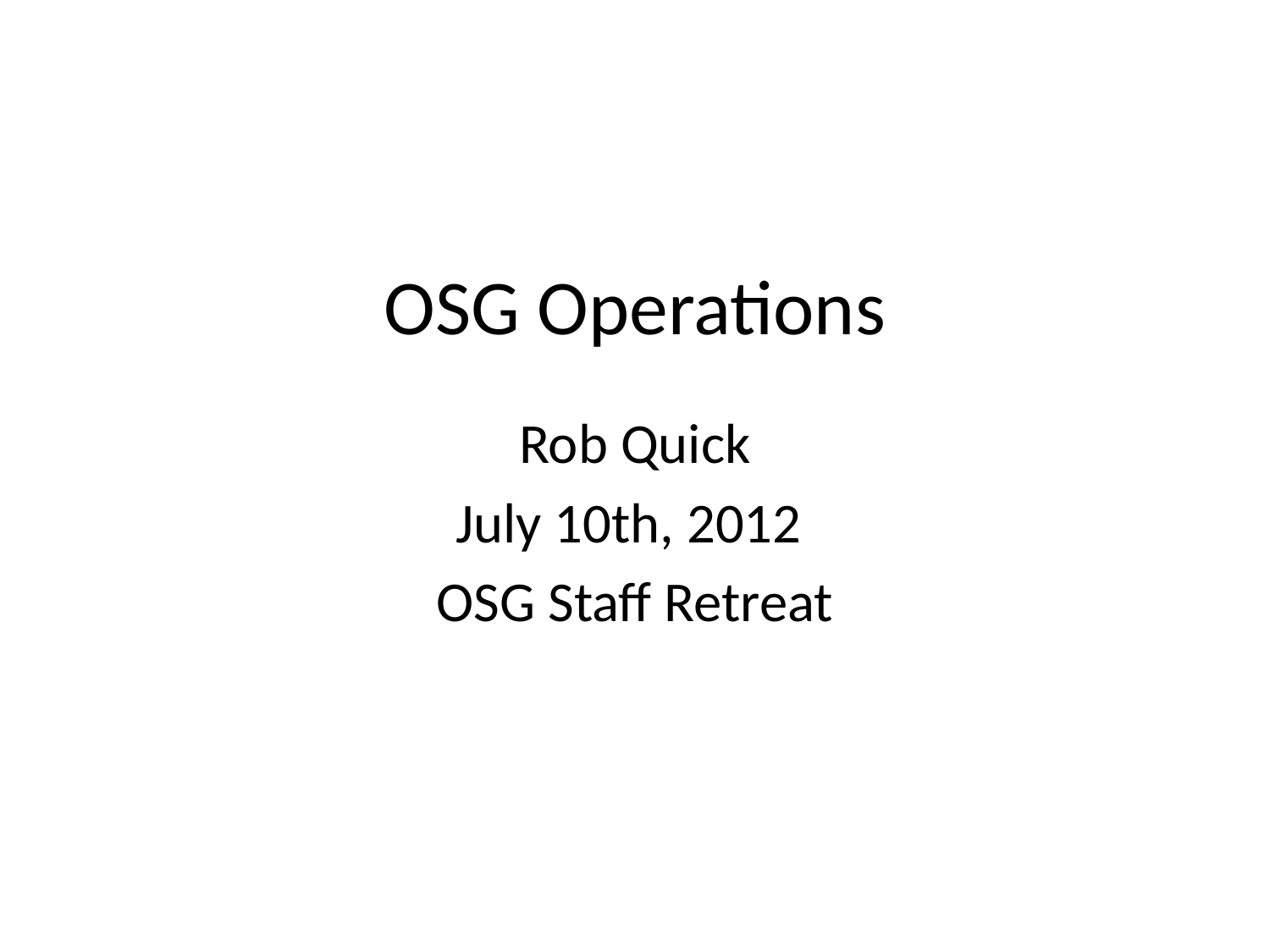

# OSG Operations
Rob Quick
July 10th, 2012
OSG Staff Retreat